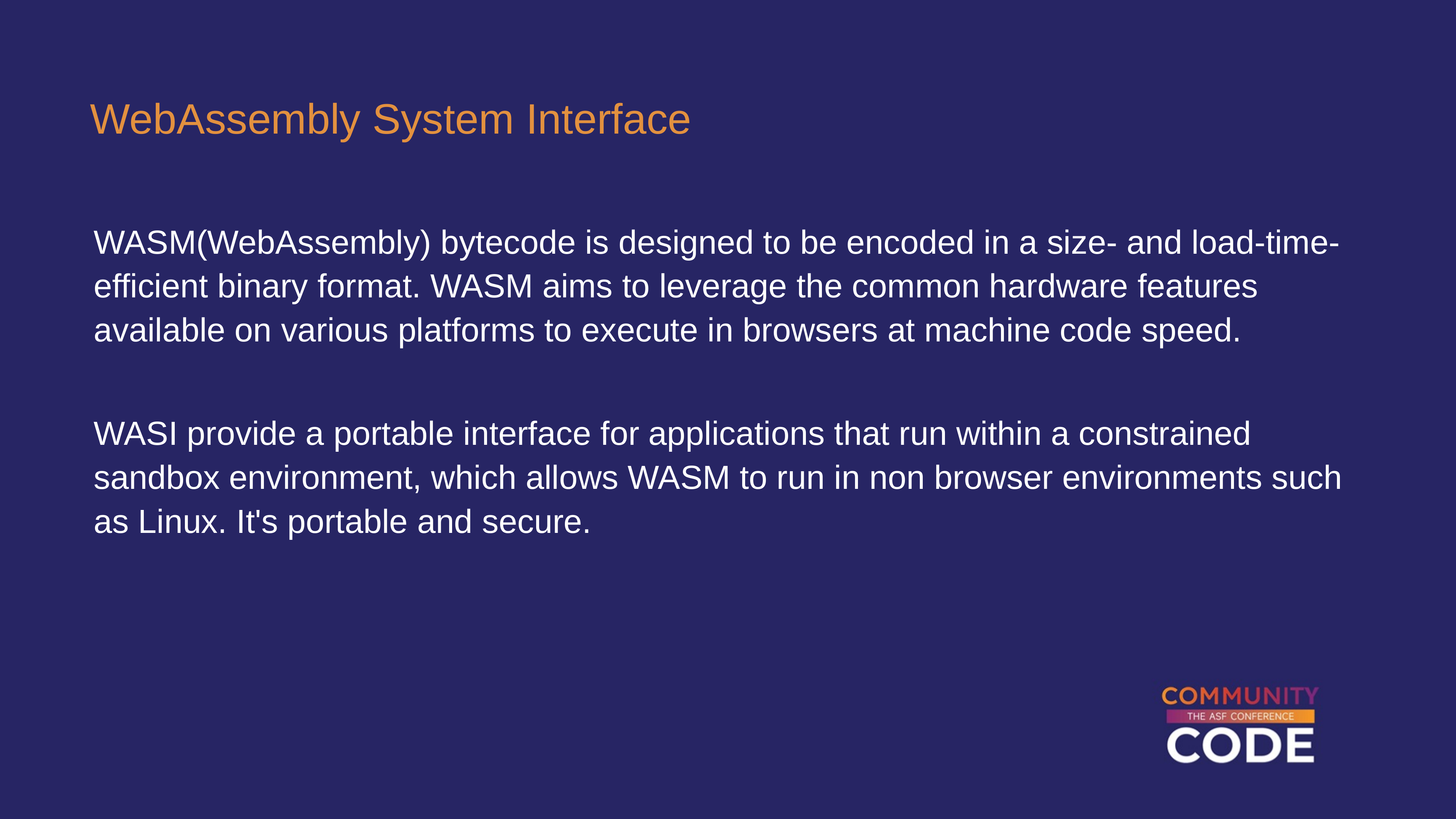

WebAssembly System Interface
WASM(WebAssembly) bytecode is designed to be encoded in a size- and load-time-efficient binary format. WASM aims to leverage the common hardware features available on various platforms to execute in browsers at machine code speed.

WASI provide a portable interface for applications that run within a constrained sandbox environment, which allows WASM to run in non browser environments such as Linux. It's portable and secure.